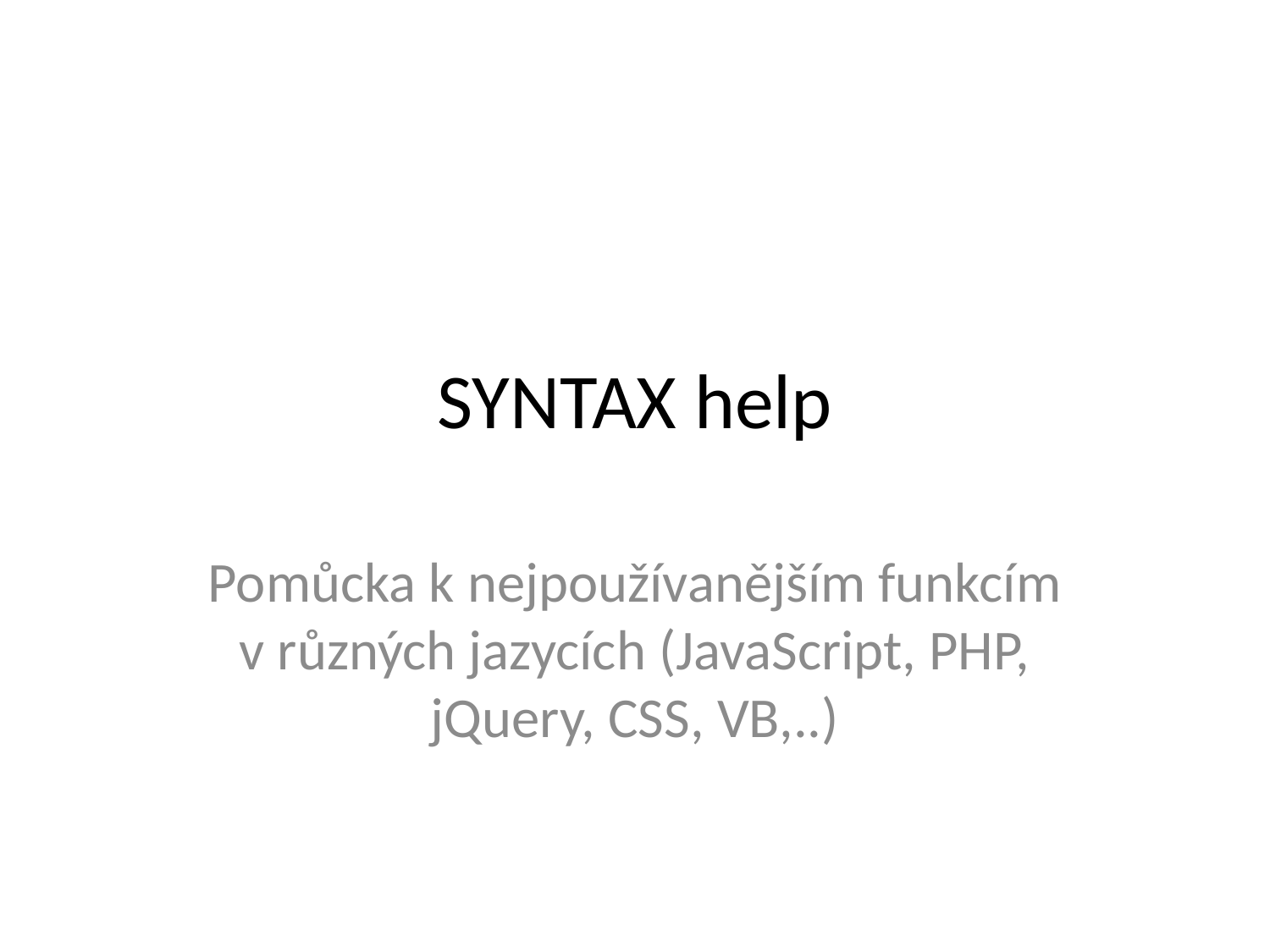

# SYNTAX help
Pomůcka k nejpoužívanějším funkcím v různých jazycích (JavaScript, PHP, jQuery, CSS, VB,..)